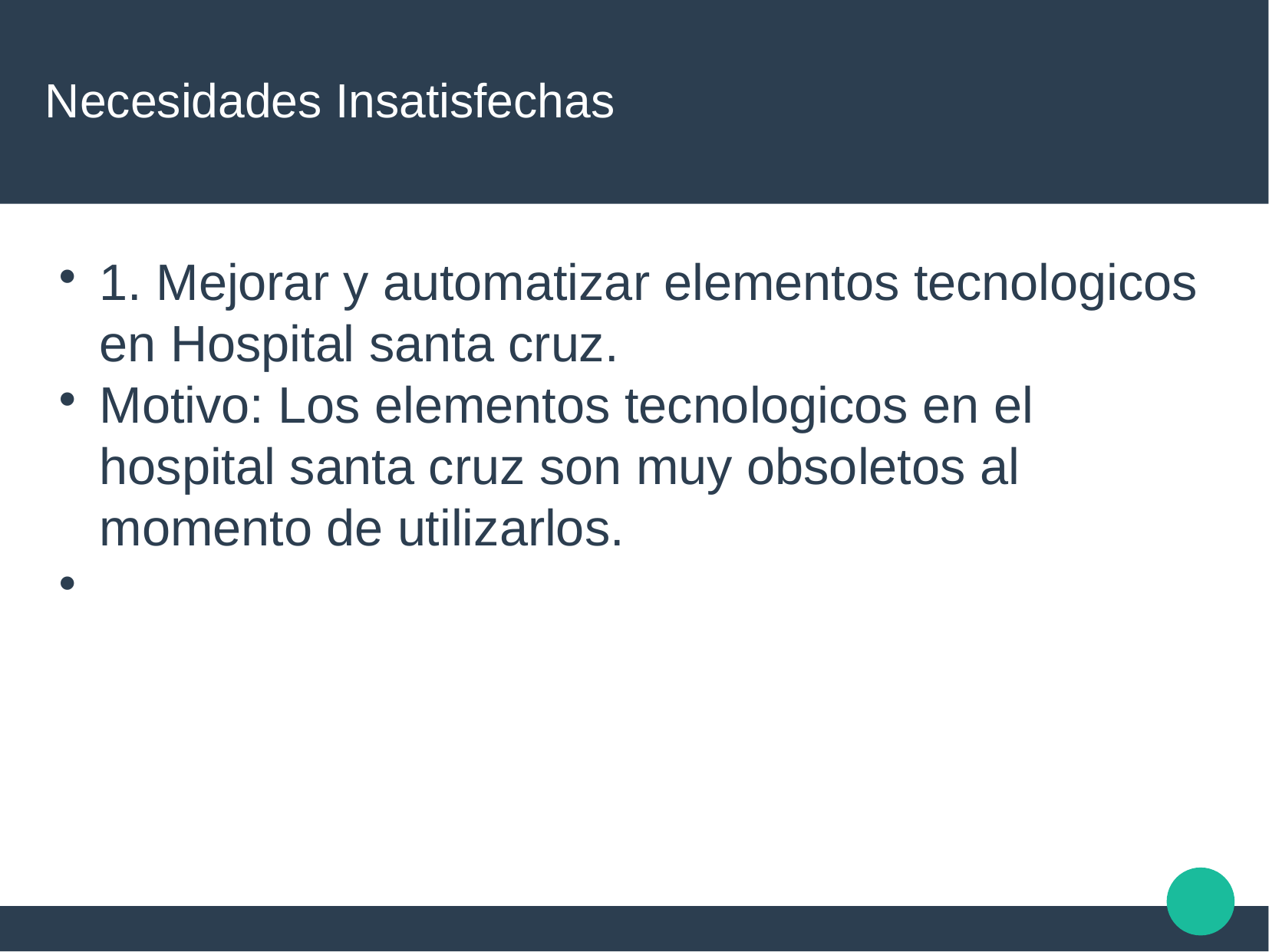

Necesidades Insatisfechas
1. Mejorar y automatizar elementos tecnologicos en Hospital santa cruz.
Motivo: Los elementos tecnologicos en el hospital santa cruz son muy obsoletos al momento de utilizarlos.